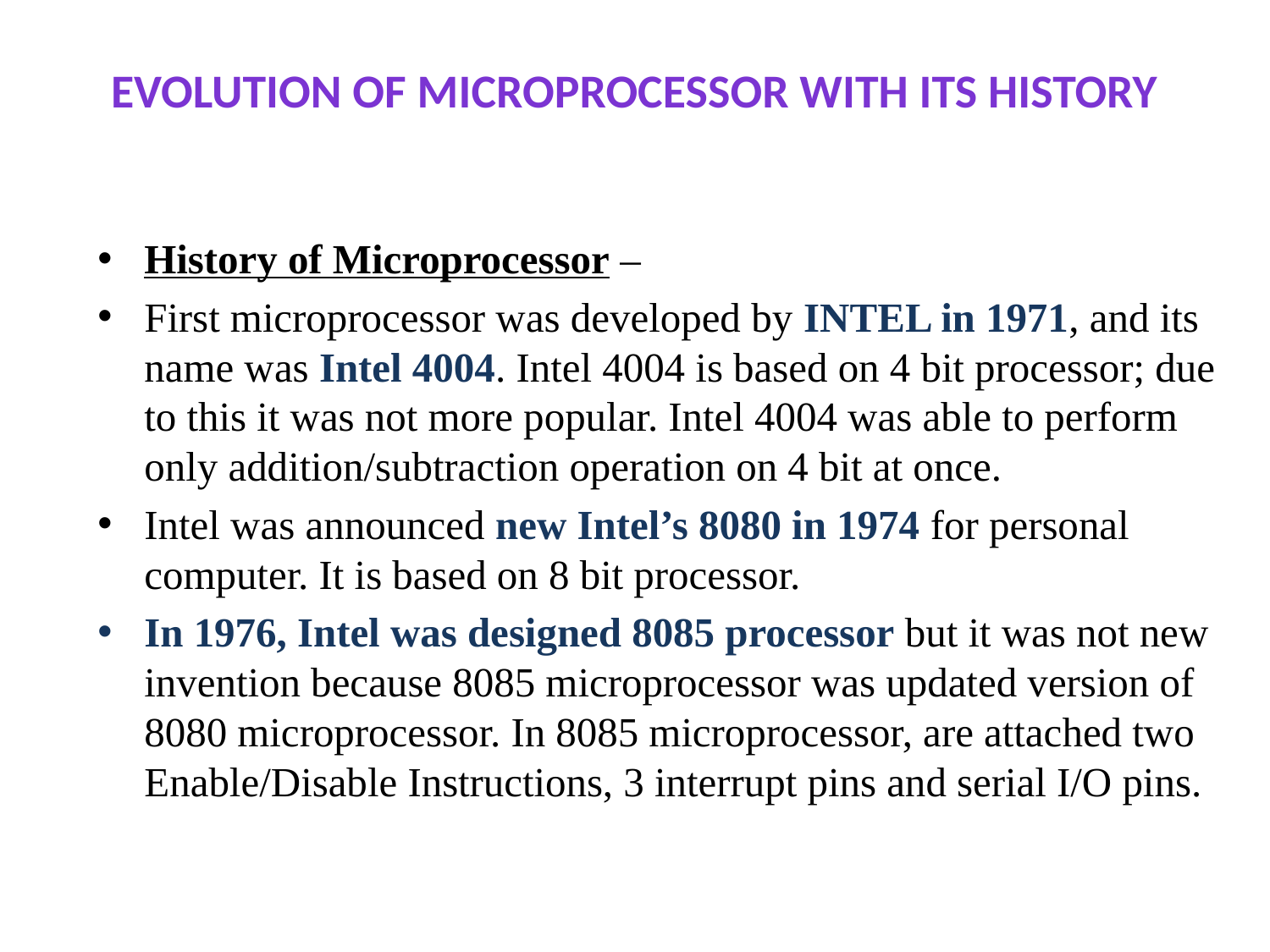

# Evolution of Microprocessor with its History
History of Microprocessor –
First microprocessor was developed by INTEL in 1971, and its name was Intel 4004. Intel 4004 is based on 4 bit processor; due to this it was not more popular. Intel 4004 was able to perform only addition/subtraction operation on 4 bit at once.
Intel was announced new Intel’s 8080 in 1974 for personal computer. It is based on 8 bit processor.
In 1976, Intel was designed 8085 processor but it was not new invention because 8085 microprocessor was updated version of 8080 microprocessor. In 8085 microprocessor, are attached two Enable/Disable Instructions, 3 interrupt pins and serial I/O pins.